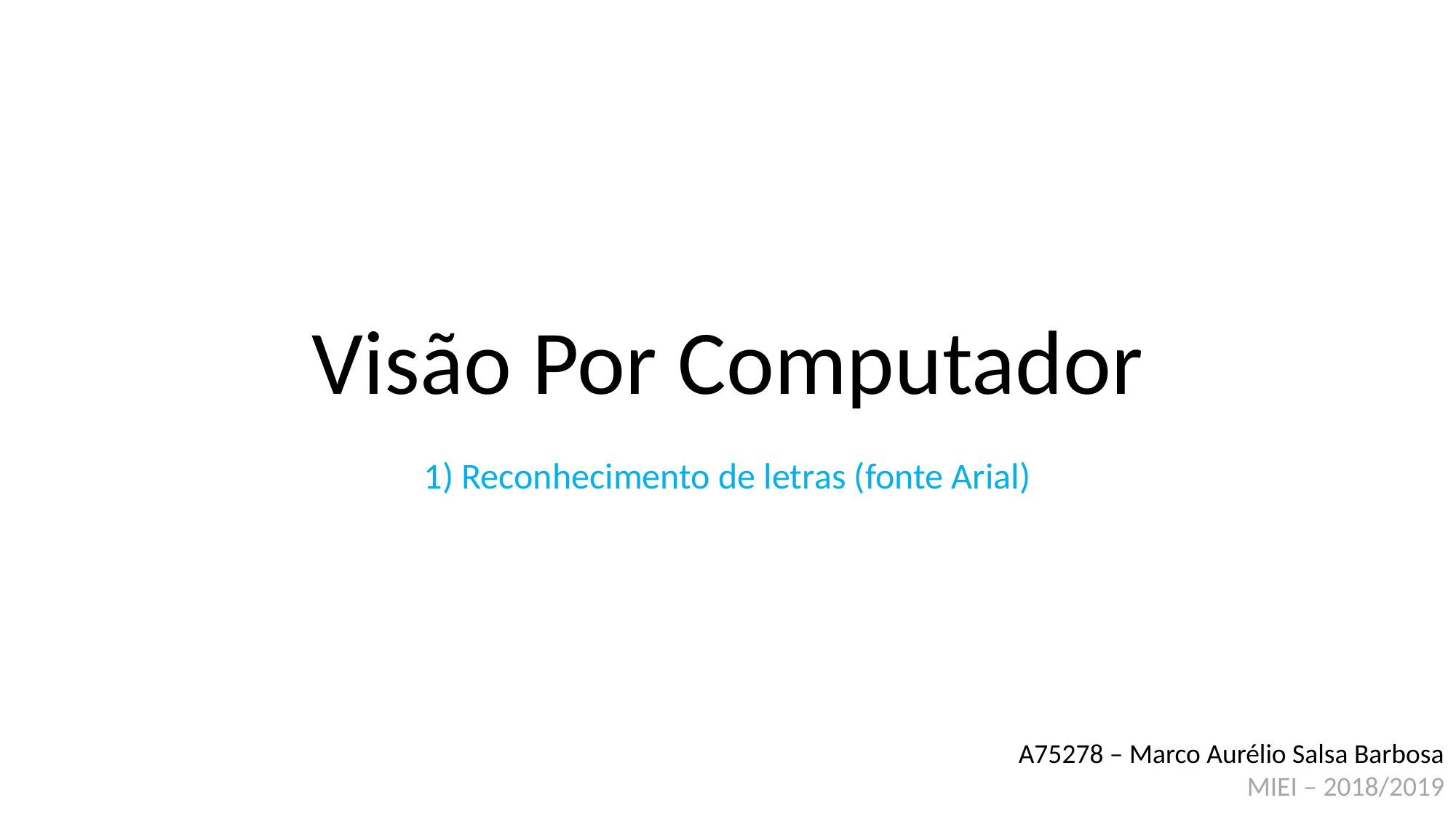

# Visão Por Computador
1) Reconhecimento de letras (fonte Arial)
A75278 – Marco Aurélio Salsa Barbosa
MIEI – 2018/2019